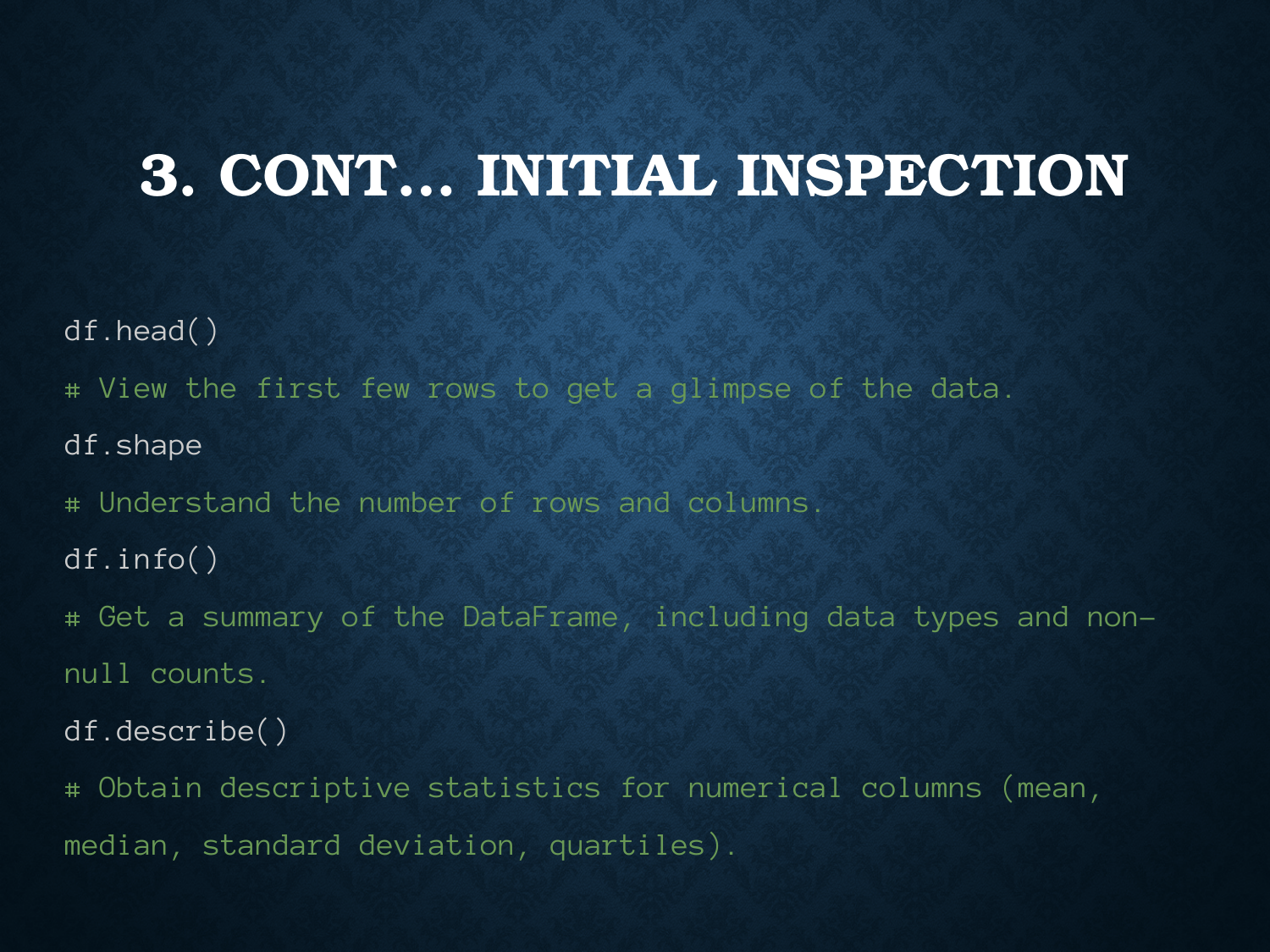

# 3. cont… Initial inspection
df.head()
# View the first few rows to get a glimpse of the data.
df.shape
# Understand the number of rows and columns.
df.info()
# Get a summary of the DataFrame, including data types and non-null counts.
df.describe()
# Obtain descriptive statistics for numerical columns (mean, median, standard deviation, quartiles).